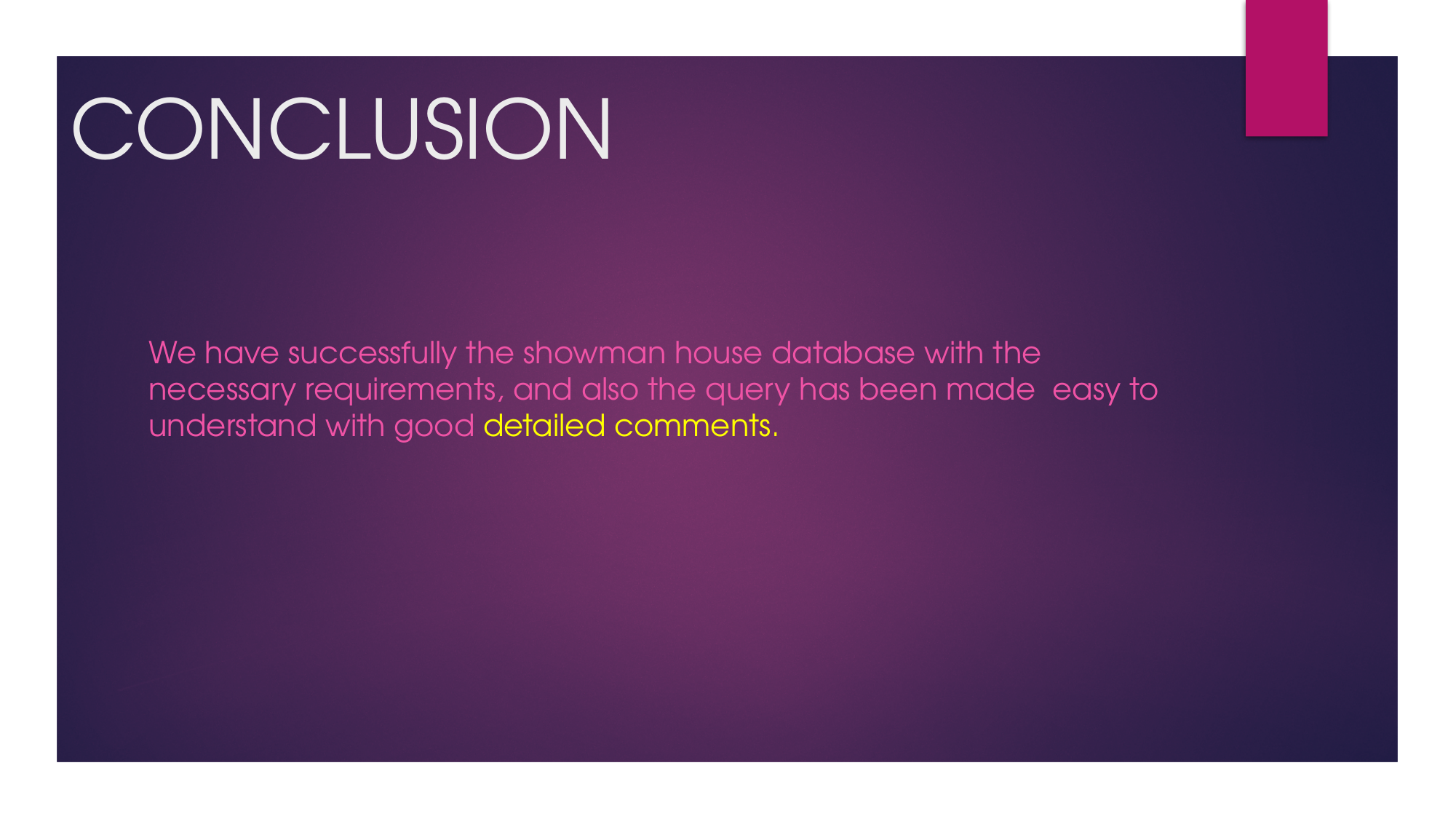

# CONCLUSION
We have successfully the showman house database with the necessary requirements, and also the query has been made  easy to understand with good detailed comments.